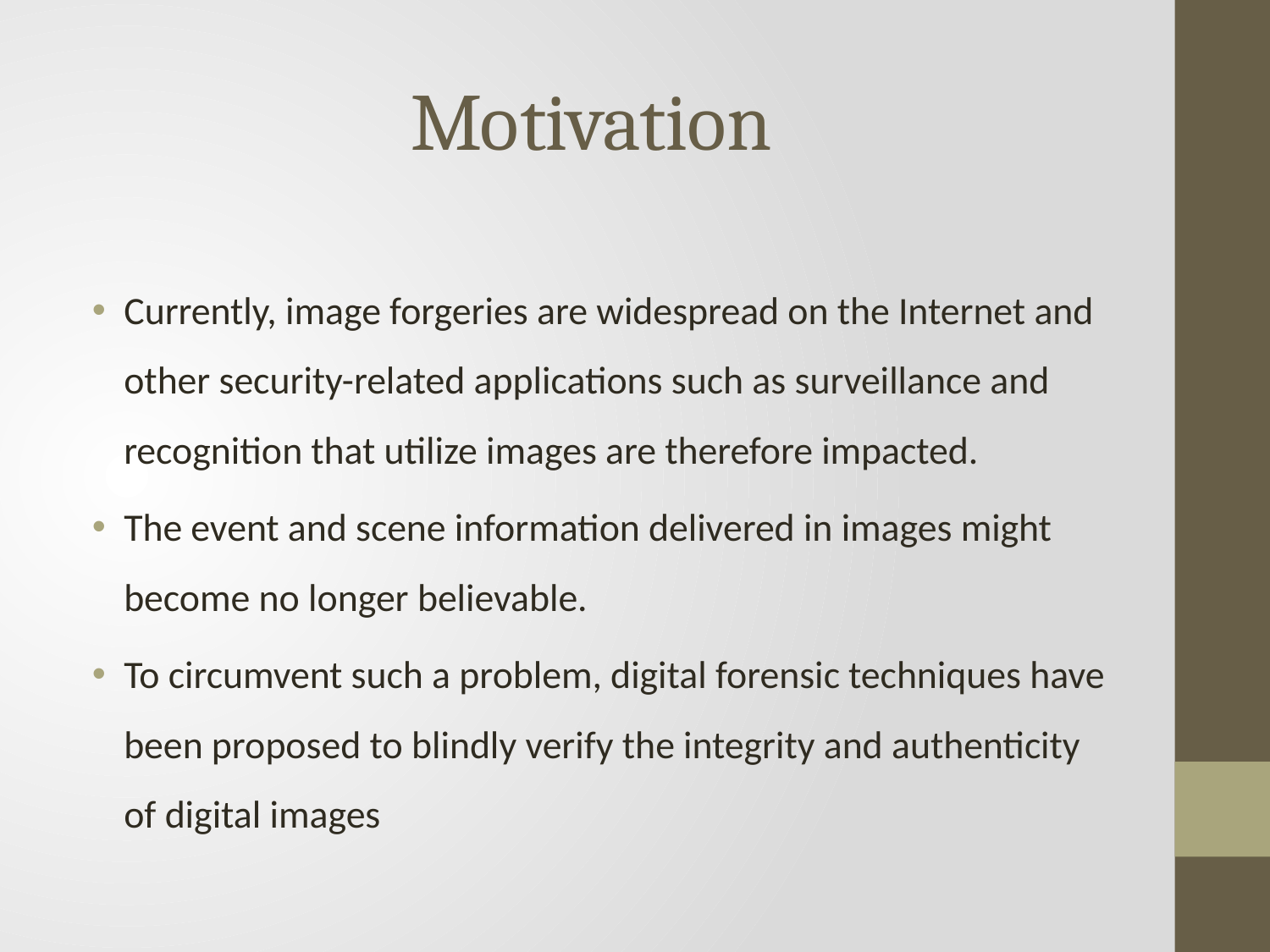

# Motivation
Currently, image forgeries are widespread on the Internet and other security-related applications such as surveillance and recognition that utilize images are therefore impacted.
The event and scene information delivered in images might become no longer believable.
To circumvent such a problem, digital forensic techniques have been proposed to blindly verify the integrity and authenticity of digital images